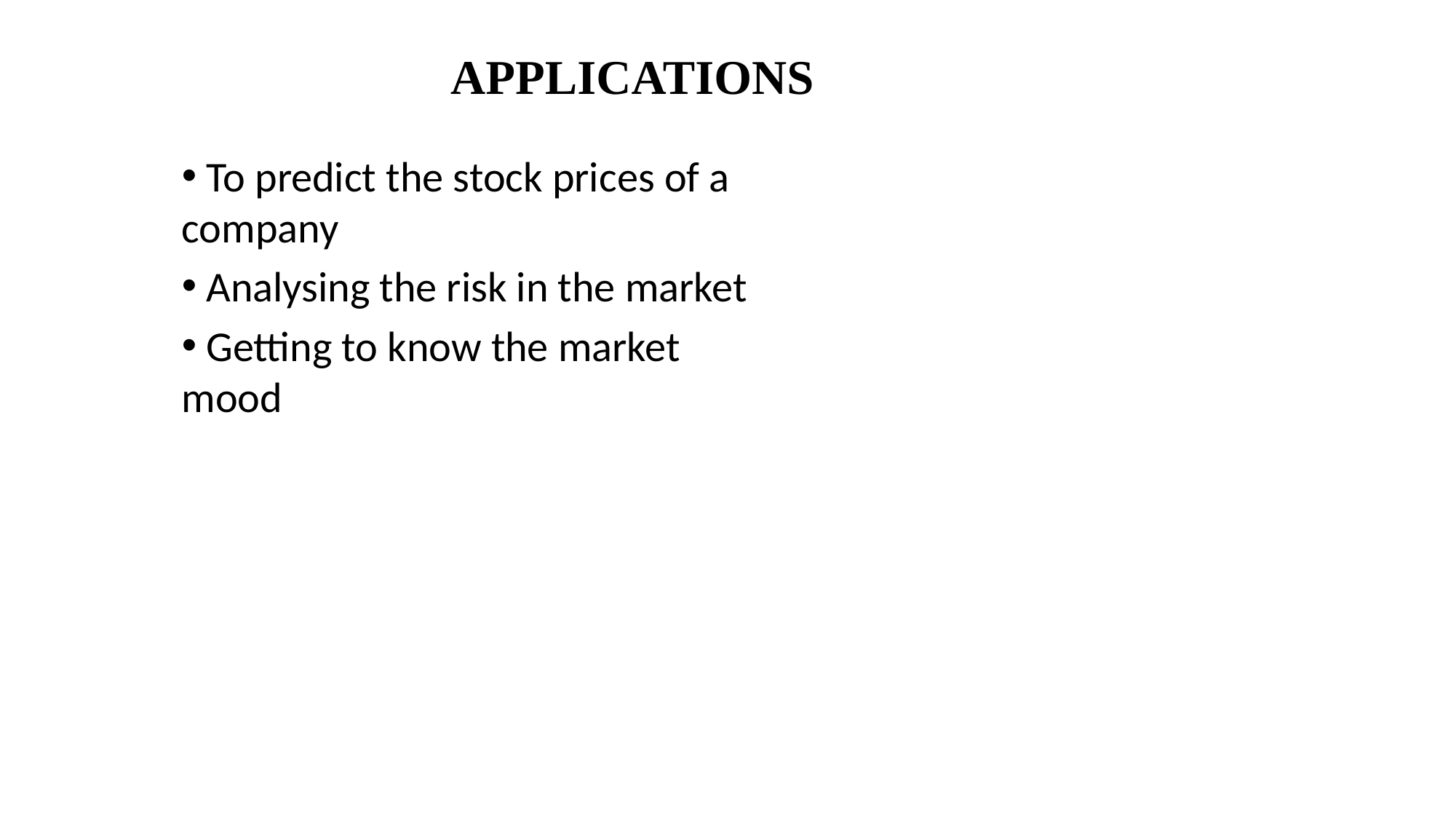

# Applications
 To predict the stock prices of a company
 Analysing the risk in the market
 Getting to know the market mood